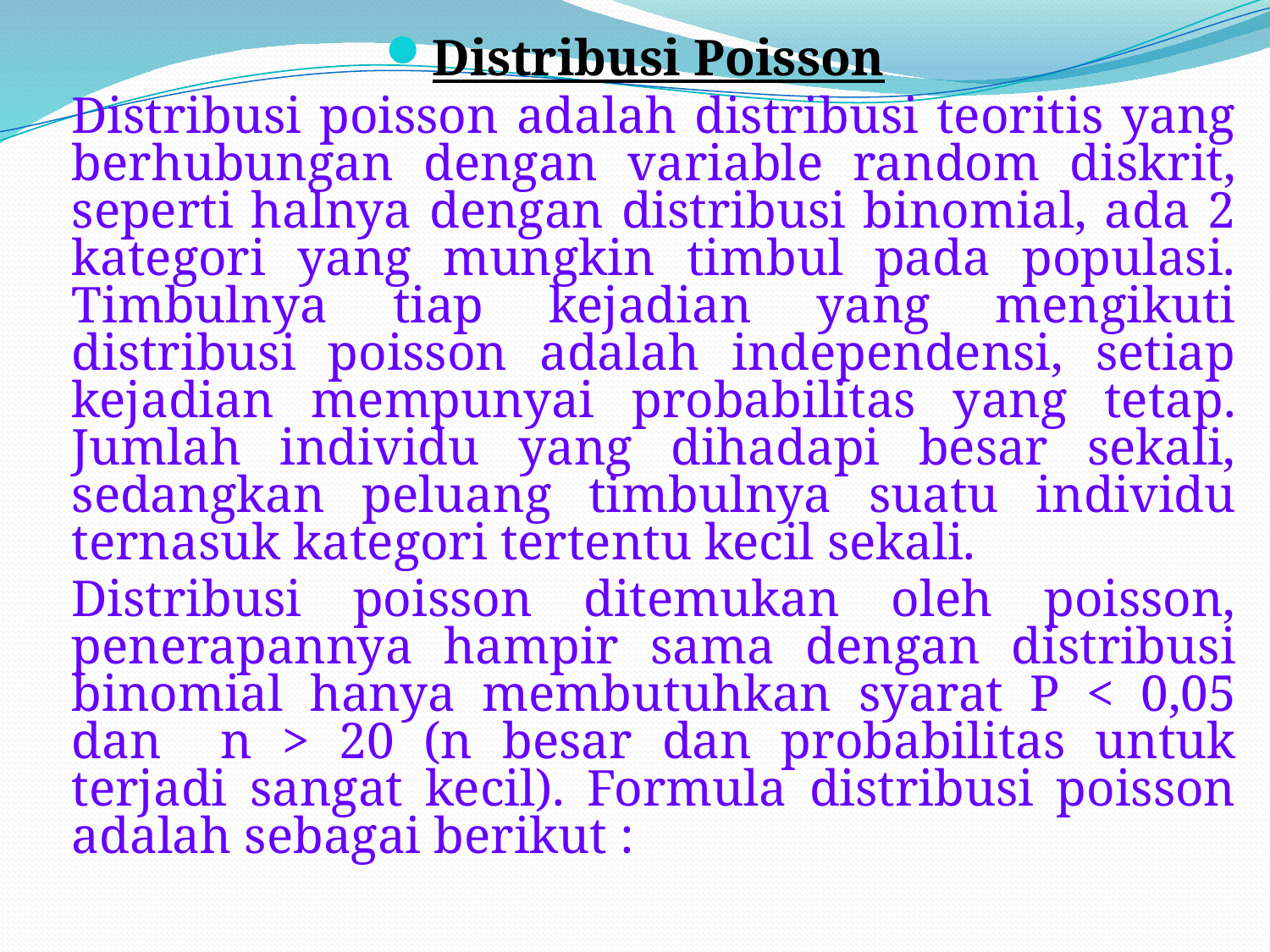

Distribusi Poisson
	Distribusi poisson adalah distribusi teoritis yang berhubungan dengan variable random diskrit, seperti halnya dengan distribusi binomial, ada 2 kategori yang mungkin timbul pada populasi. Timbulnya tiap kejadian yang mengikuti distribusi poisson adalah independensi, setiap kejadian mempunyai probabilitas yang tetap. Jumlah individu yang dihadapi besar sekali, sedangkan peluang timbulnya suatu individu ternasuk kategori tertentu kecil sekali.
	Distribusi poisson ditemukan oleh poisson, penerapannya hampir sama dengan distribusi binomial hanya membutuhkan syarat P < 0,05 dan  n > 20 (n besar dan probabilitas untuk terjadi sangat kecil). Formula distribusi poisson adalah sebagai berikut :